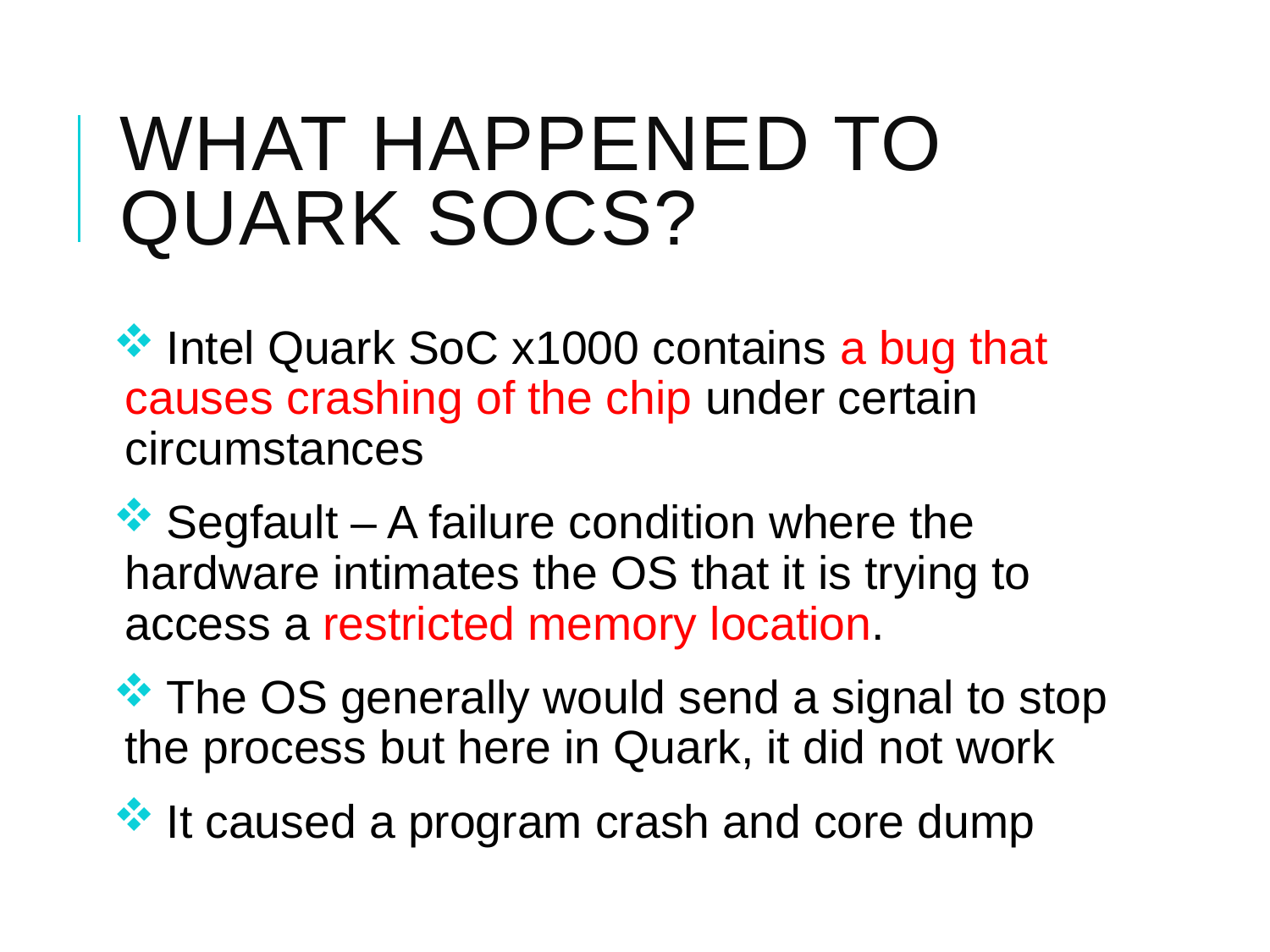

# What happened to quark Socs?
 Intel Quark SoC x1000 contains a bug that causes crashing of the chip under certain circumstances
 Segfault – A failure condition where the hardware intimates the OS that it is trying to access a restricted memory location.
 The OS generally would send a signal to stop the process but here in Quark, it did not work
 It caused a program crash and core dump